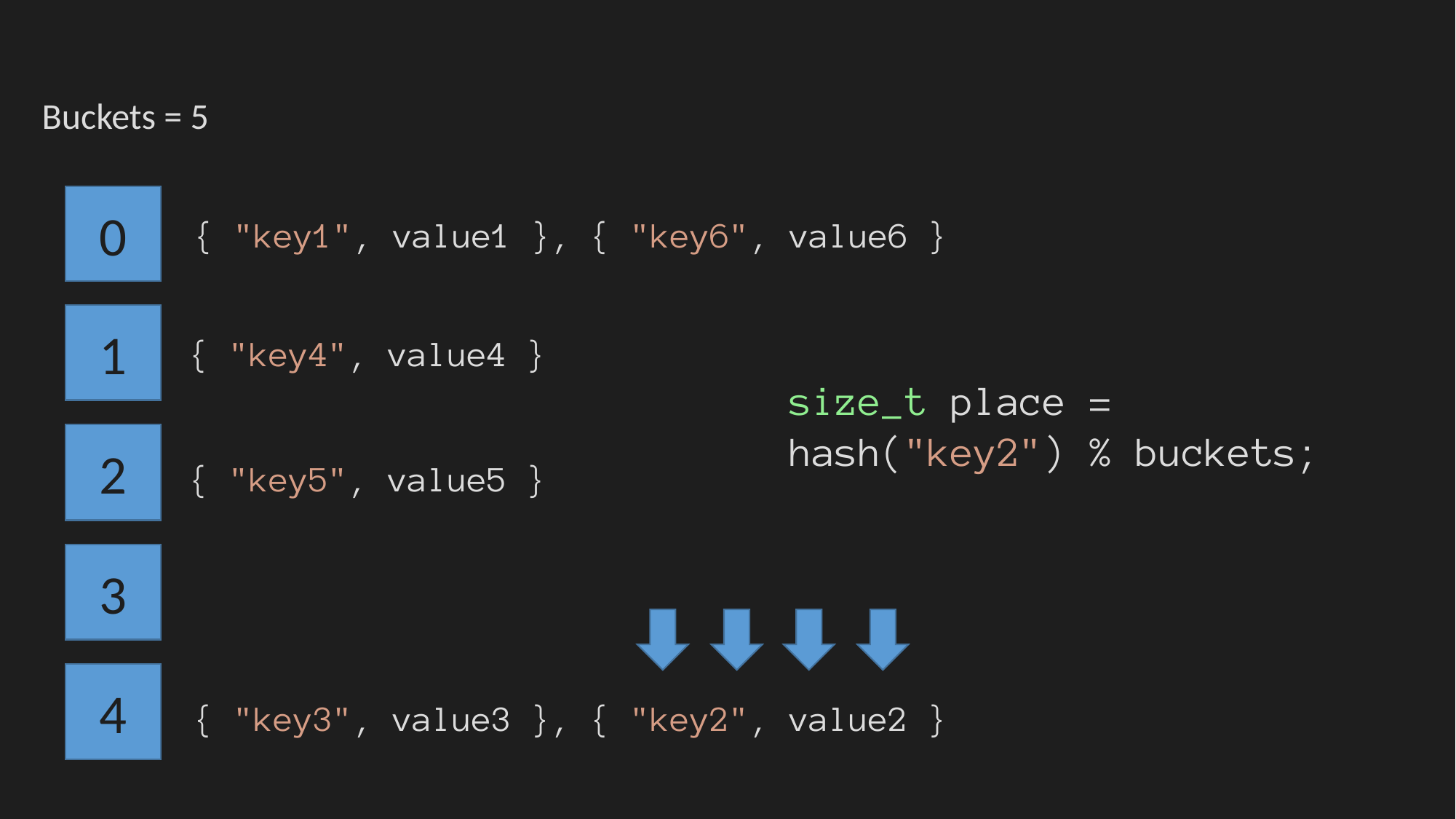

Buckets = 5
0
{ "key1", value1 }, { "key6", value6 }
1
1
{ "key4", value4 }
size_t place = hash("key2") % buckets;
2
2
{ "key5", value5 }
3

4
{ "key3", value3 }, { "key2", value2 }